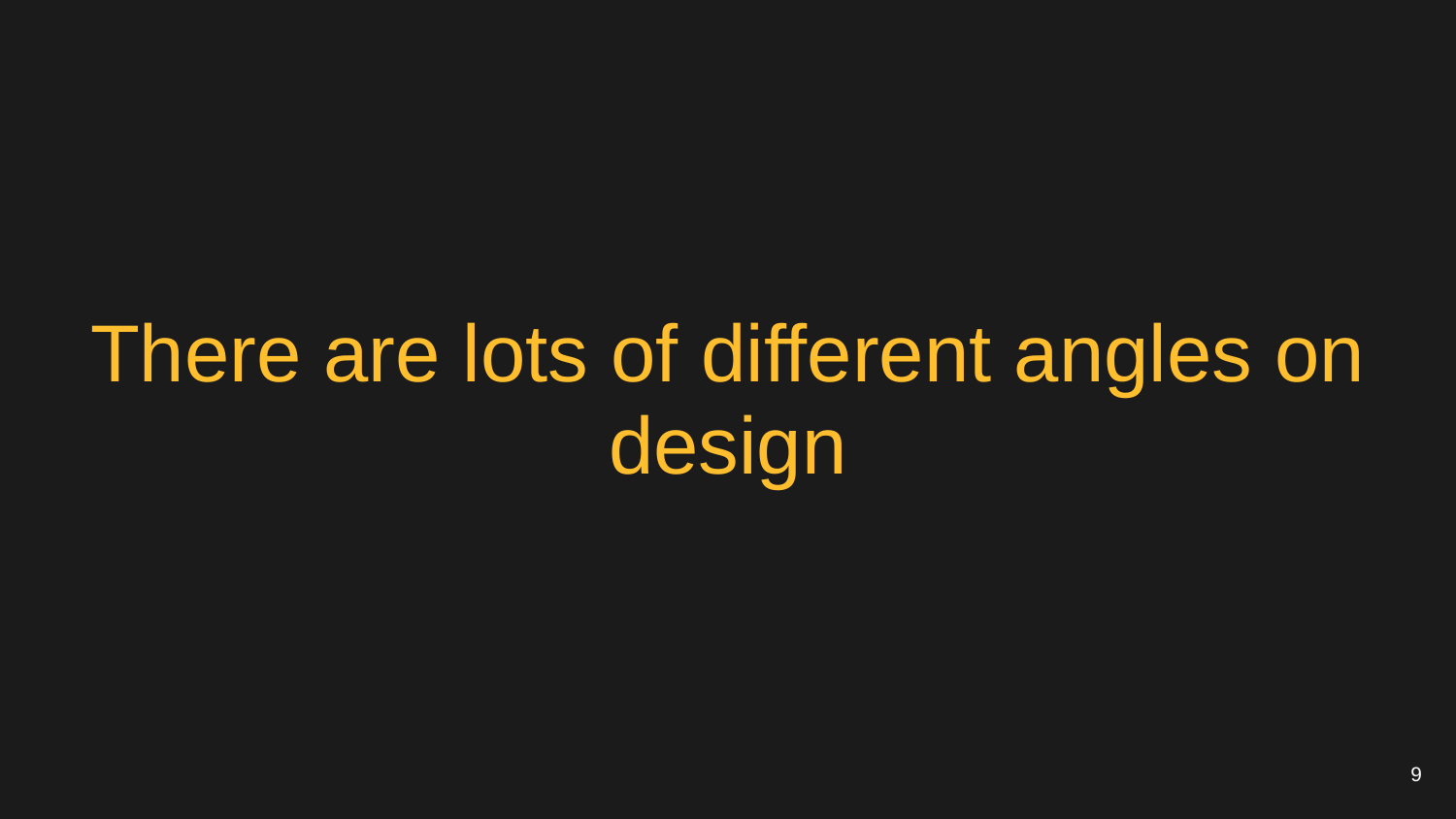

# There are lots of different angles on design
9